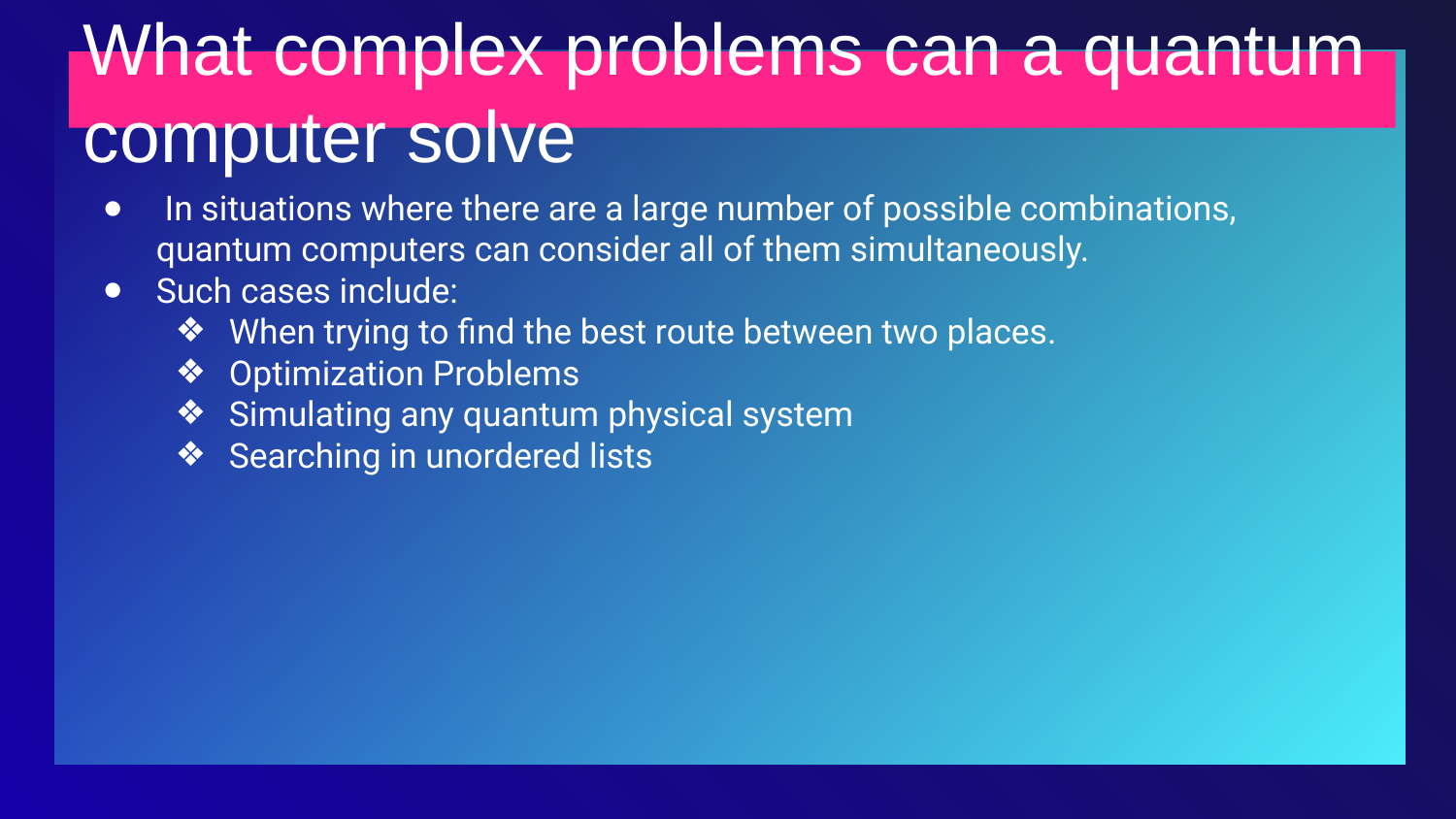

# What complex problems can a quantum computer solve
 In situations where there are a large number of possible combinations, quantum computers can consider all of them simultaneously.
Such cases include:
When trying to find the best route between two places.
Optimization Problems
Simulating any quantum physical system
Searching in unordered lists